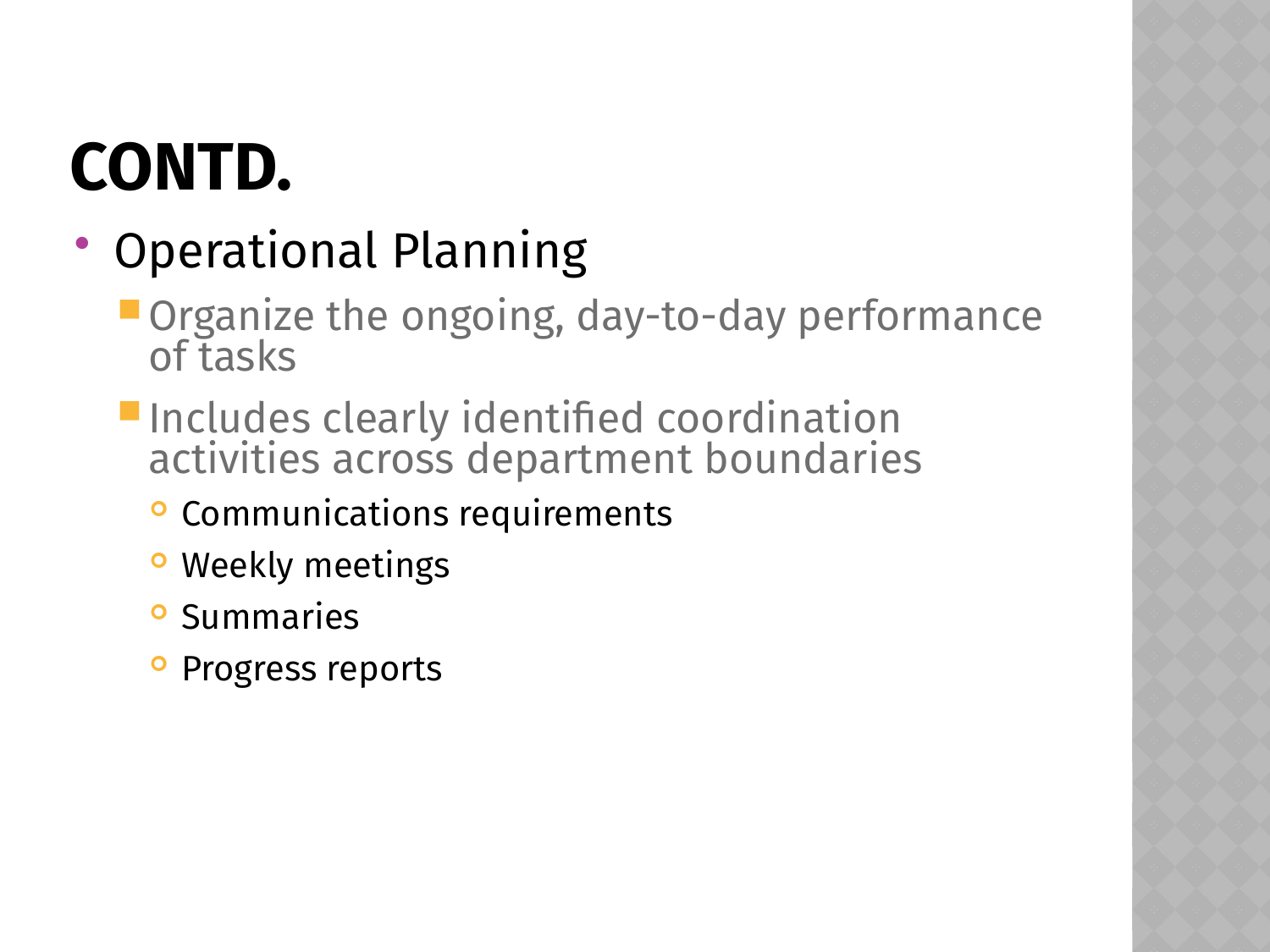

# Contd.
Operational Planning
Organize the ongoing, day-to-day performance of tasks
Includes clearly identified coordination activities across department boundaries
Communications requirements
Weekly meetings
Summaries
Progress reports